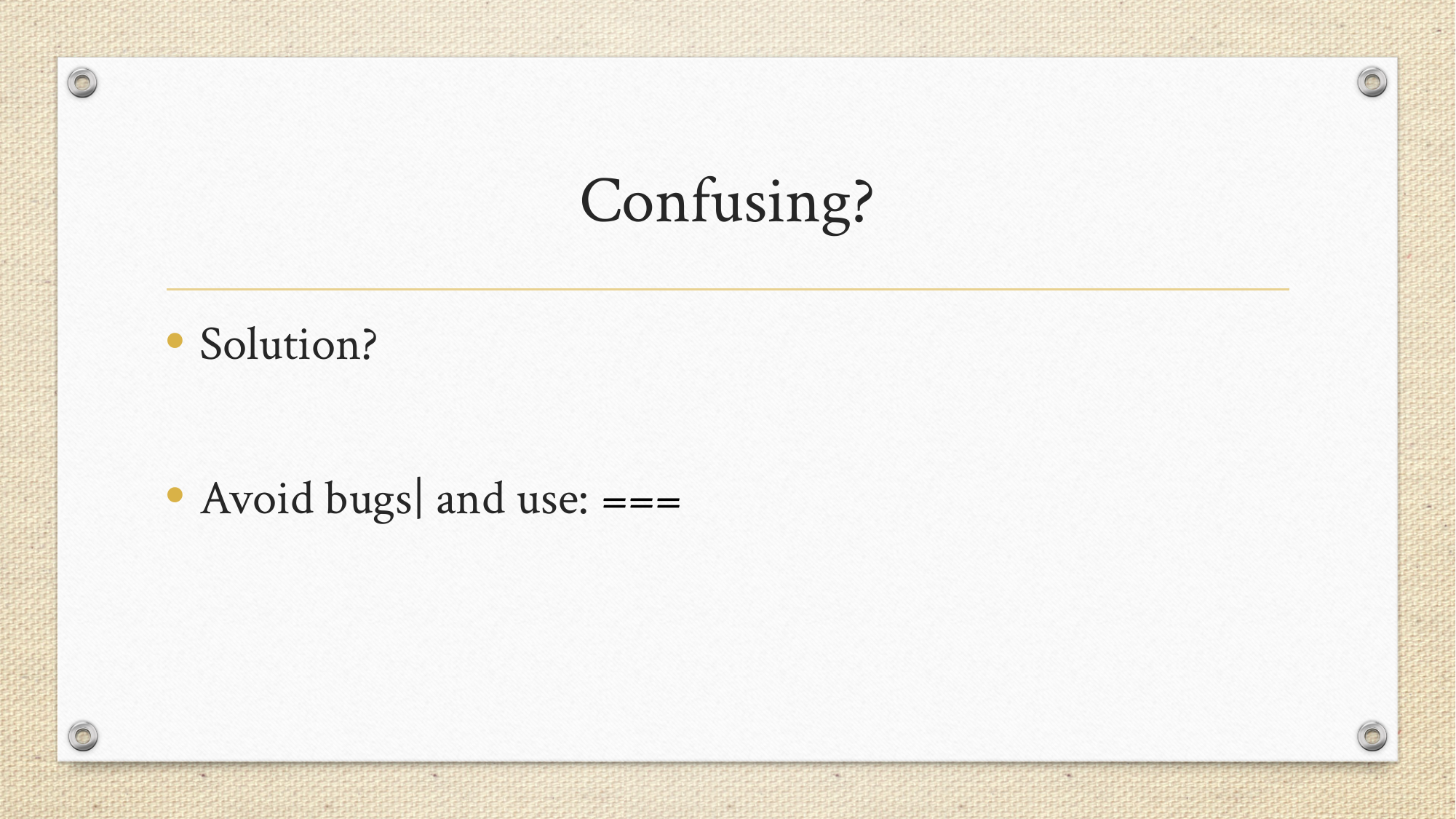

# Confusing?
Solution?

Avoid bugs| and use: ===